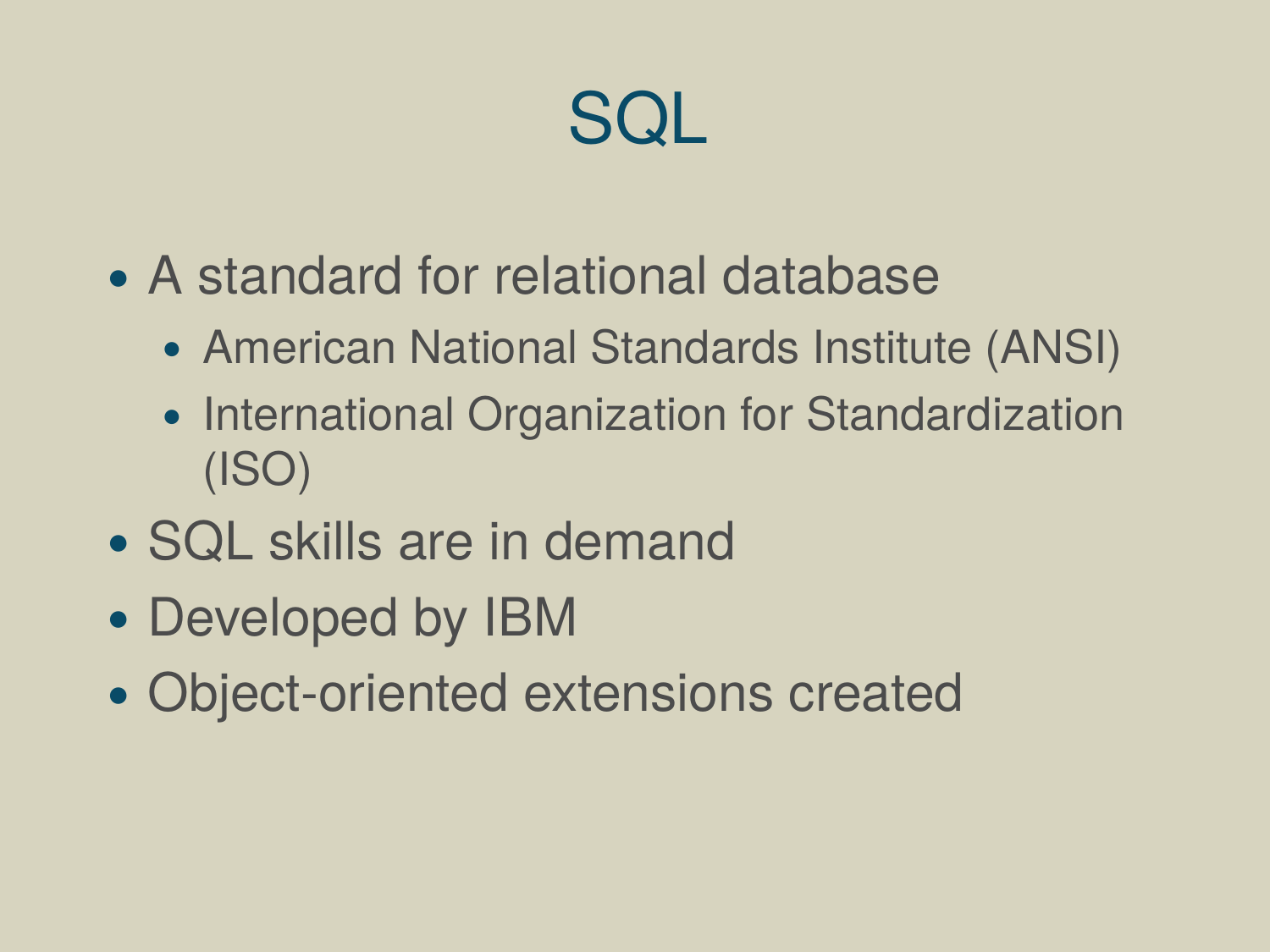

# SQL
A standard for relational database
American National Standards Institute (ANSI)
International Organization for Standardization (ISO)
SQL skills are in demand
Developed by IBM
Object-oriented extensions created